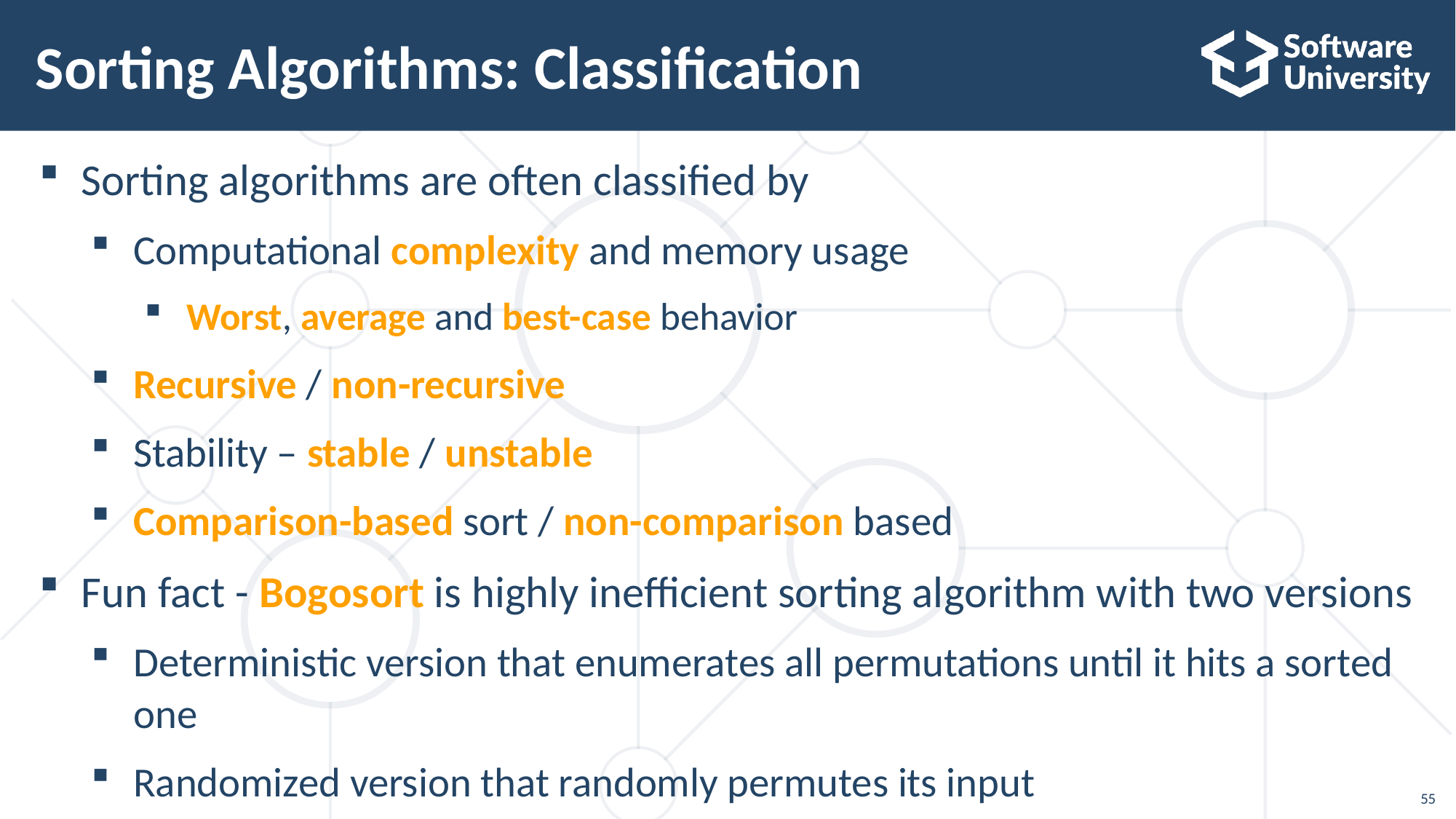

# Sorting Algorithms: Classification
Sorting algorithms are often classified by
Computational complexity and memory usage
Worst, average and best-case behavior
Recursive / non-recursive
Stability – stable / unstable
Comparison-based sort / non-comparison based
Fun fact - Bogosort is highly inefficient sorting algorithm with two versions
Deterministic version that enumerates all permutations until it hits a sorted one
Randomized version that randomly permutes its input
55